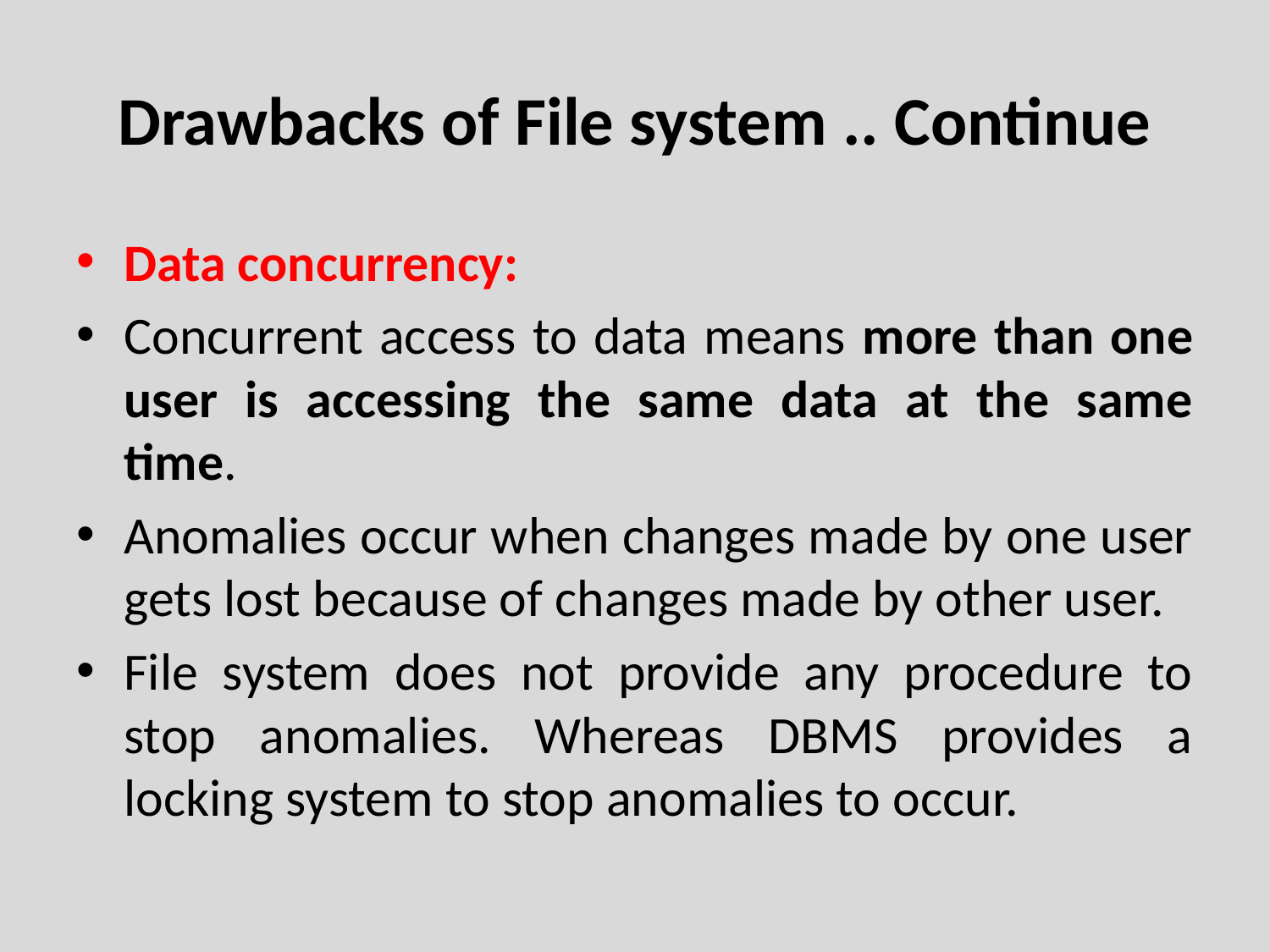

# Drawbacks of File system .. Continue
Data concurrency:
Concurrent access to data means more than one user is accessing the same data at the same time.
Anomalies occur when changes made by one user gets lost because of changes made by other user.
File system does not provide any procedure to stop anomalies. Whereas DBMS provides a locking system to stop anomalies to occur.
Department of Computer Engineering, VIIT, Pune-48